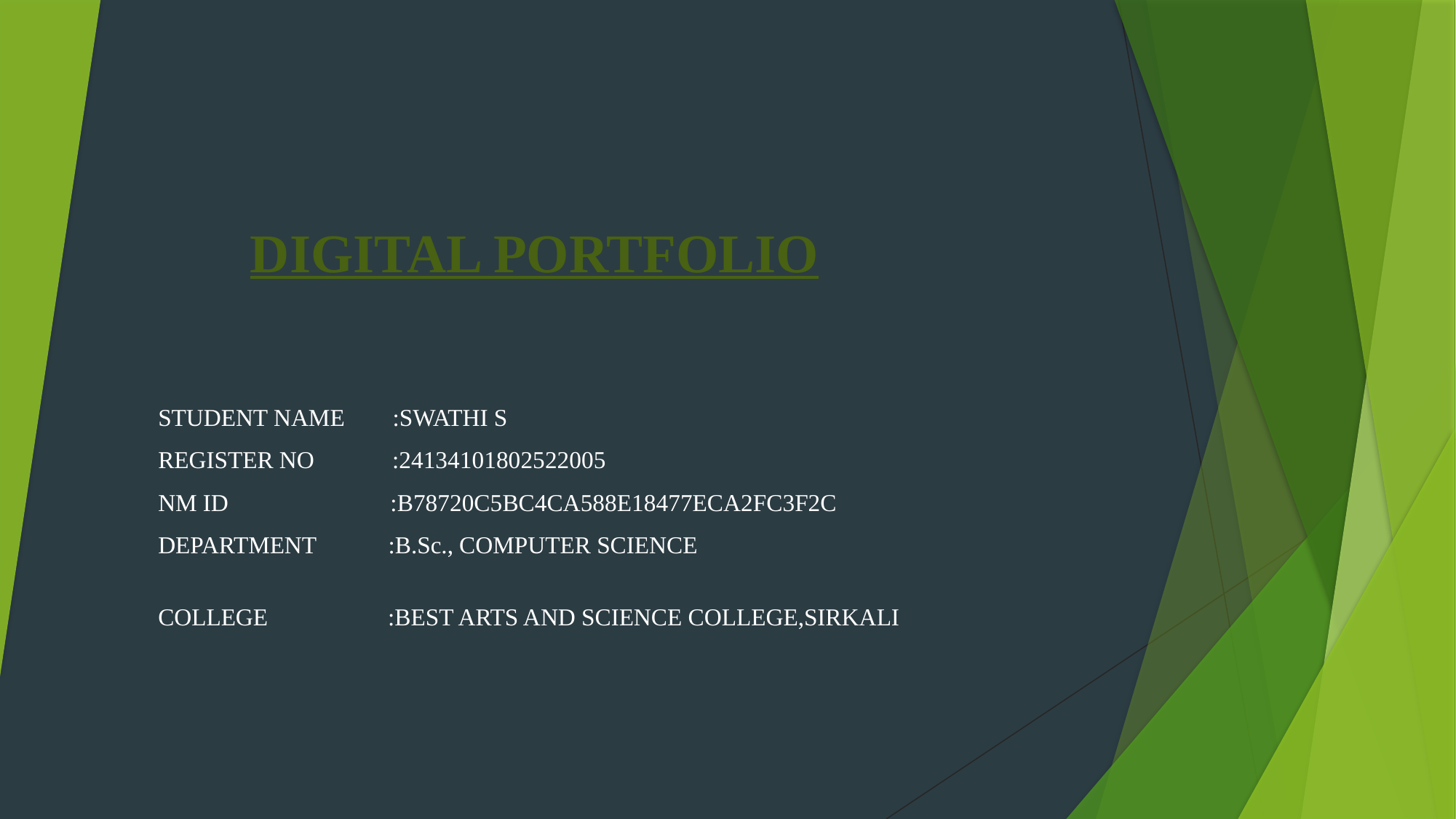

# DIGITAL PORTFOLIO
STUDENT NAME        :SWATHI S
REGISTER NO             :24134101802522005
NM ID                           :B78720C5BC4CA588E18477ECA2FC3F2C
DEPARTMENT            :B.Sc., COMPUTER SCIENCE
COLLEGE                    :BEST ARTS AND SCIENCE COLLEGE,SIRKALI